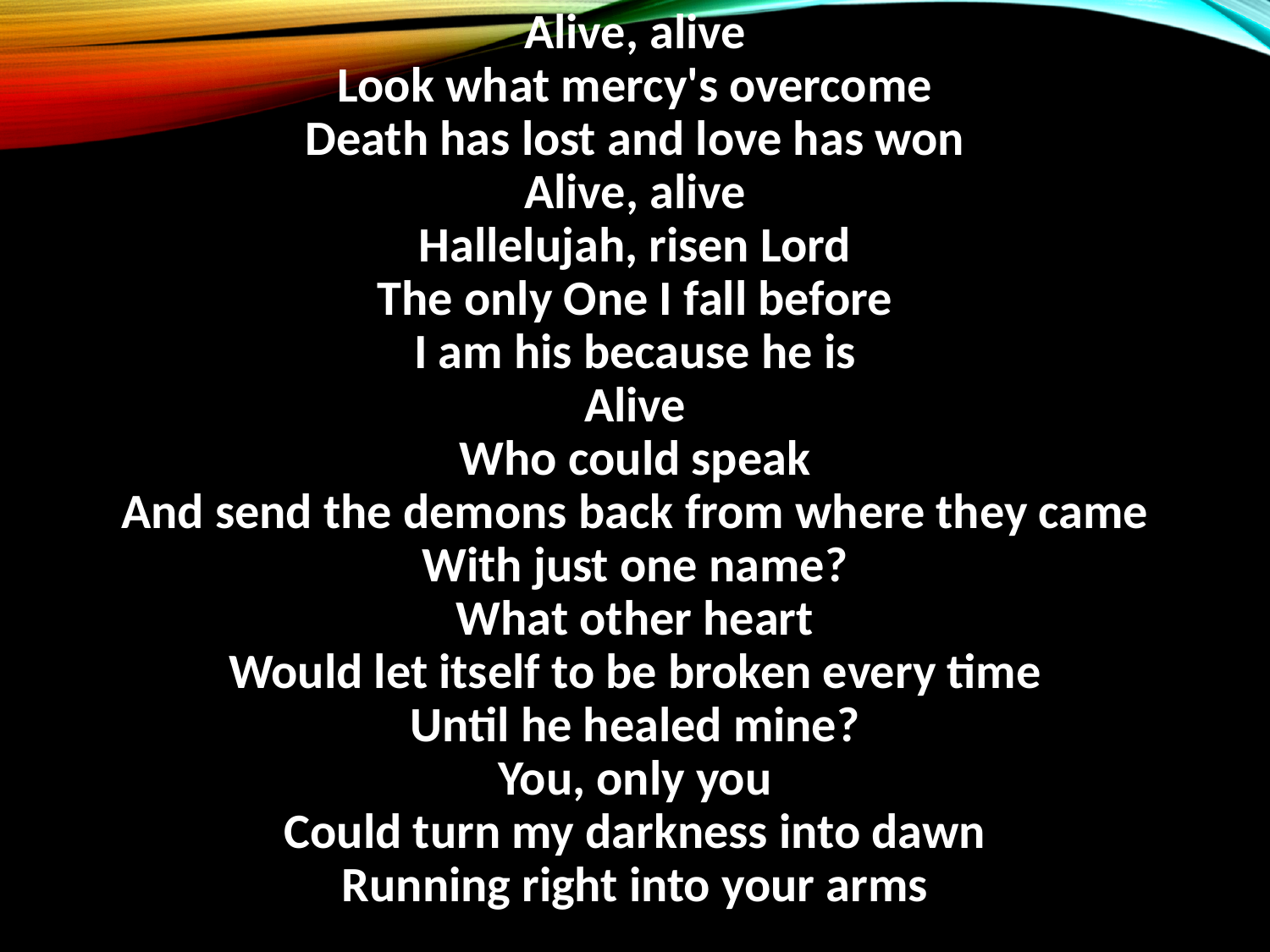

Alive, alive
Look what mercy's overcome
Death has lost and love has won
Alive, alive
Hallelujah, risen Lord
The only One I fall before
I am his because he is
Alive
Who could speak
And send the demons back from where they came
With just one name?
What other heart
Would let itself to be broken every time
Until he healed mine?
You, only you
Could turn my darkness into dawn
Running right into your arms